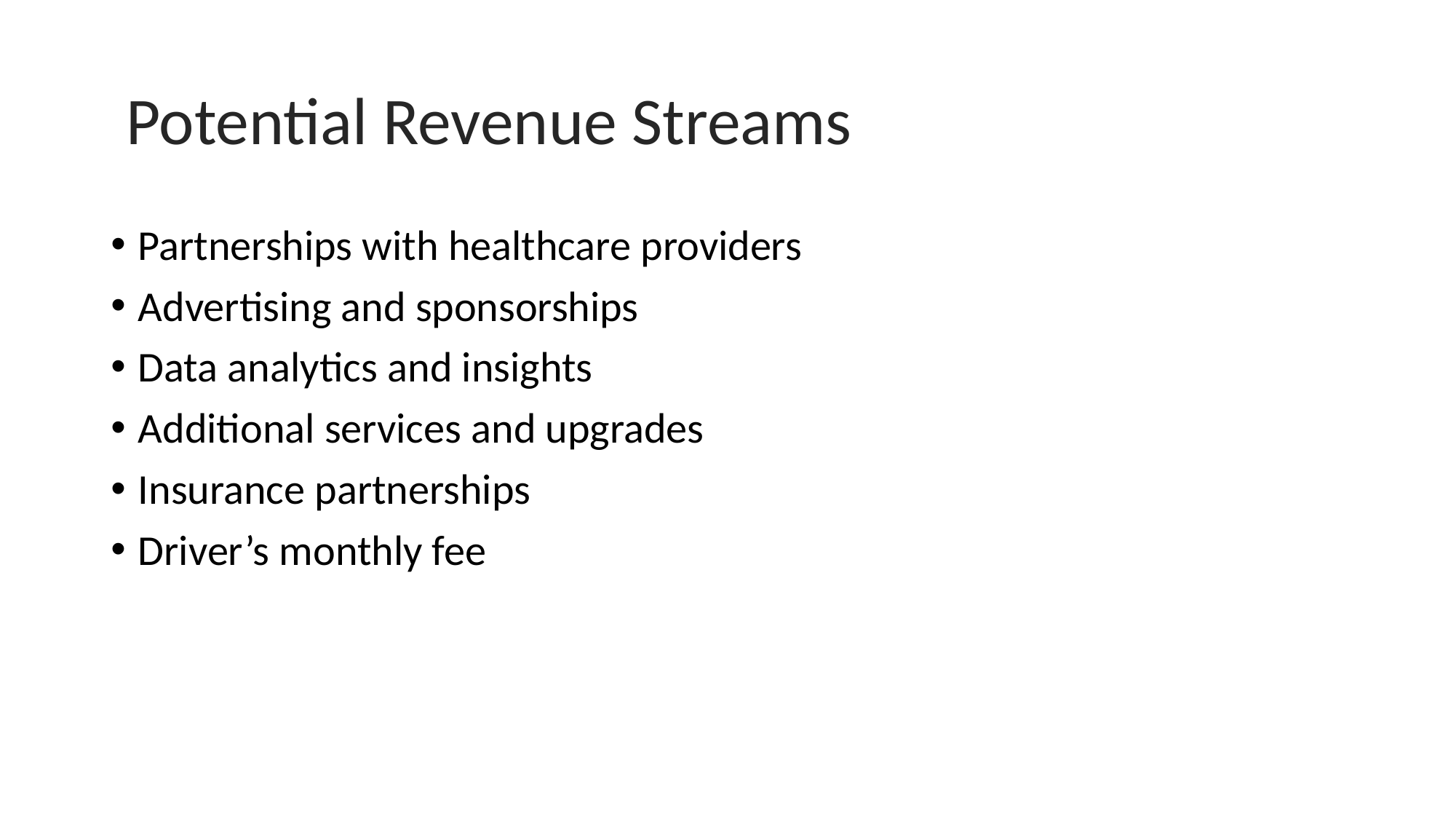

# Potential Revenue Streams
Partnerships with healthcare providers
Advertising and sponsorships
Data analytics and insights
Additional services and upgrades
Insurance partnerships
Driver’s monthly fee